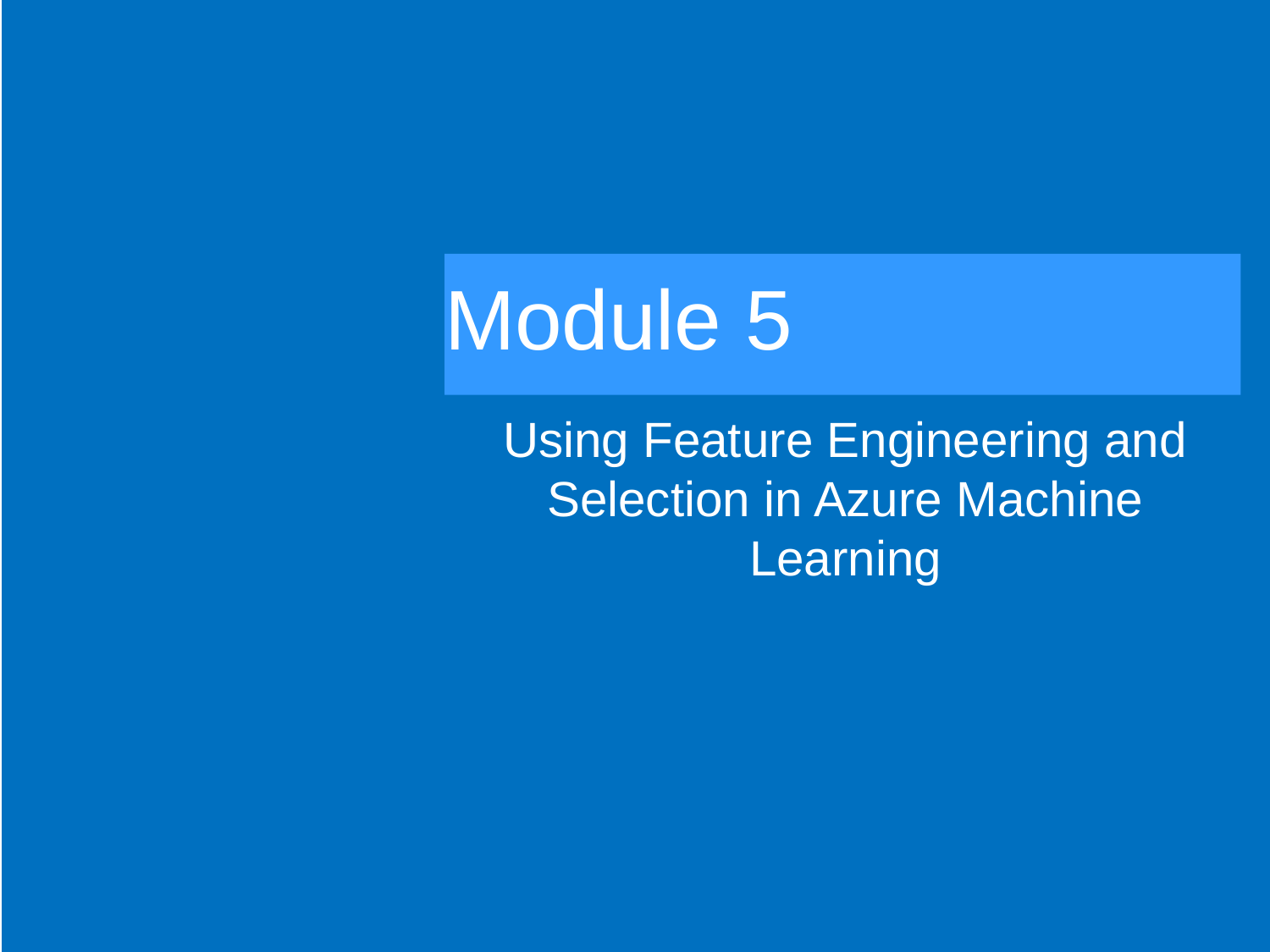

# Module 5
Using Feature Engineering and Selection in Azure Machine Learning